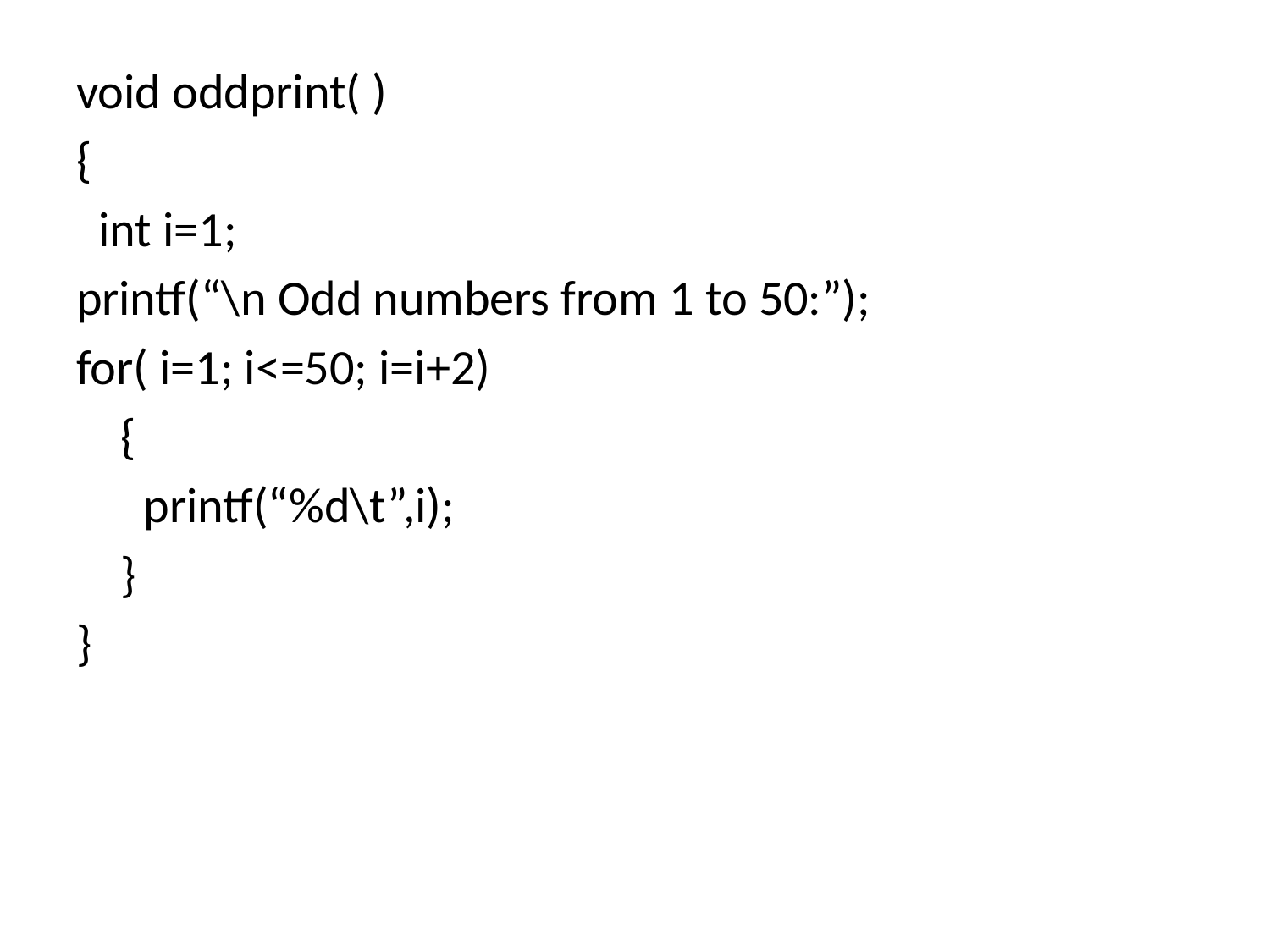

void oddprint( )
{
  int i=1;
printf(“\n Odd numbers from 1 to 50:”);
for( i=1; i<=50; i=i+2)
    {
      printf(“%d\t”,i);
    }
}